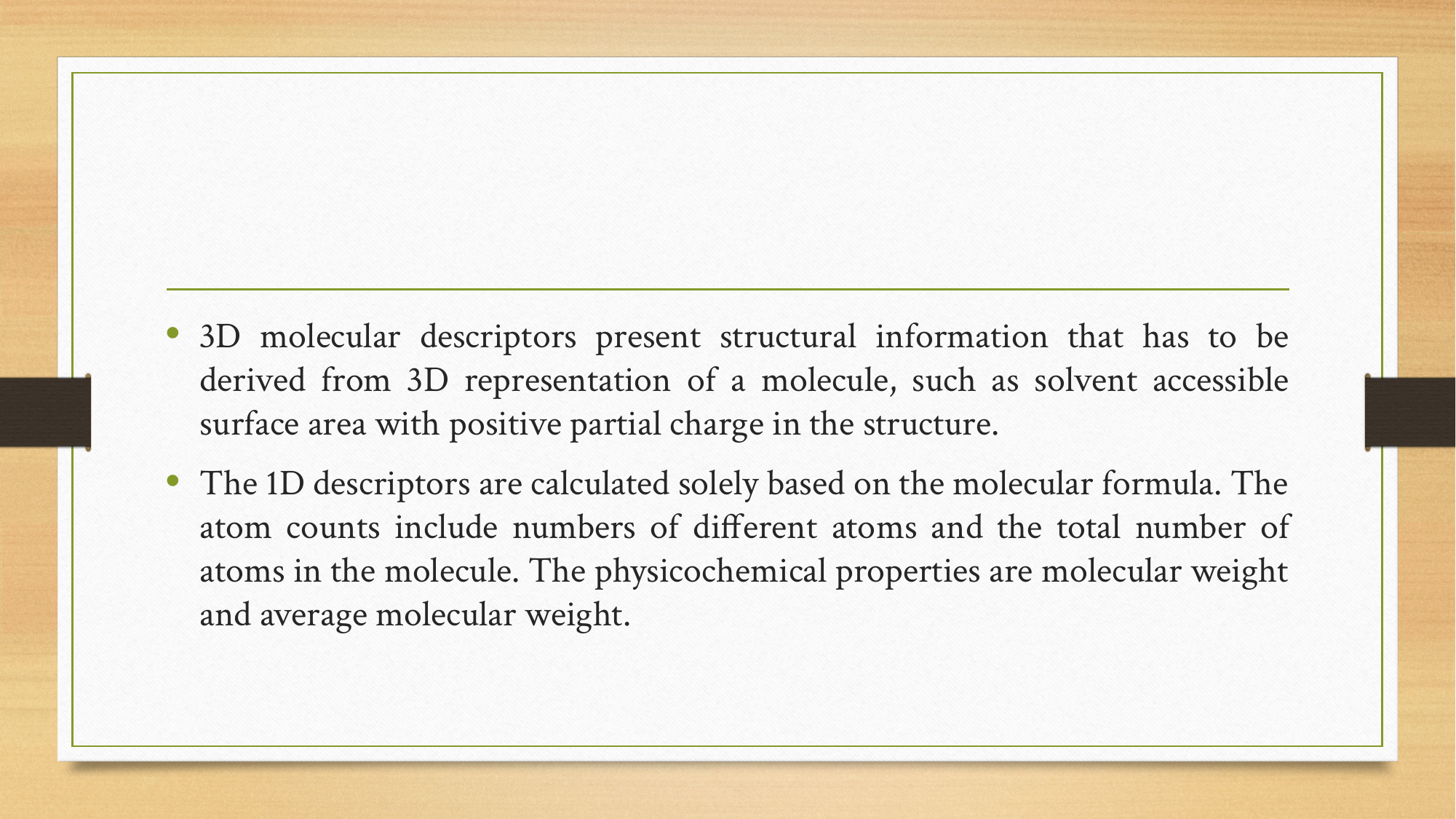

#
3D molecular descriptors present structural information that has to be derived from 3D representation of a molecule, such as solvent accessible surface area with positive partial charge in the structure.
The 1D descriptors are calculated solely based on the molecular formula. The atom counts include numbers of different atoms and the total number of atoms in the molecule. The physicochemical properties are molecular weight and average molecular weight.